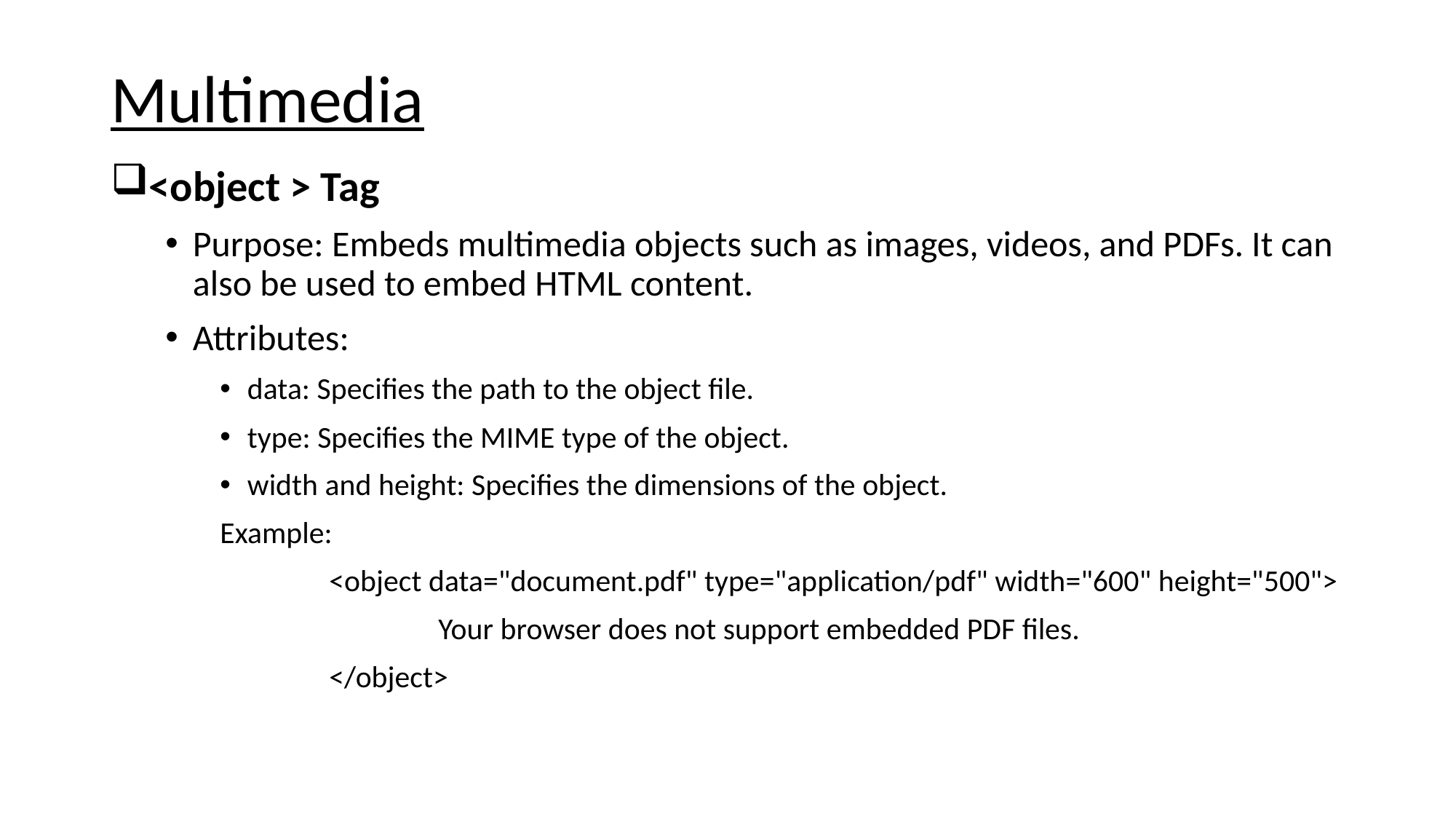

# Multimedia
<object > Tag
Purpose: Embeds multimedia objects such as images, videos, and PDFs. It can also be used to embed HTML content.
Attributes:
data: Specifies the path to the object file.
type: Specifies the MIME type of the object.
width and height: Specifies the dimensions of the object.
Example:
	<object data="document.pdf" type="application/pdf" width="600" height="500">
  		Your browser does not support embedded PDF files.
	</object>